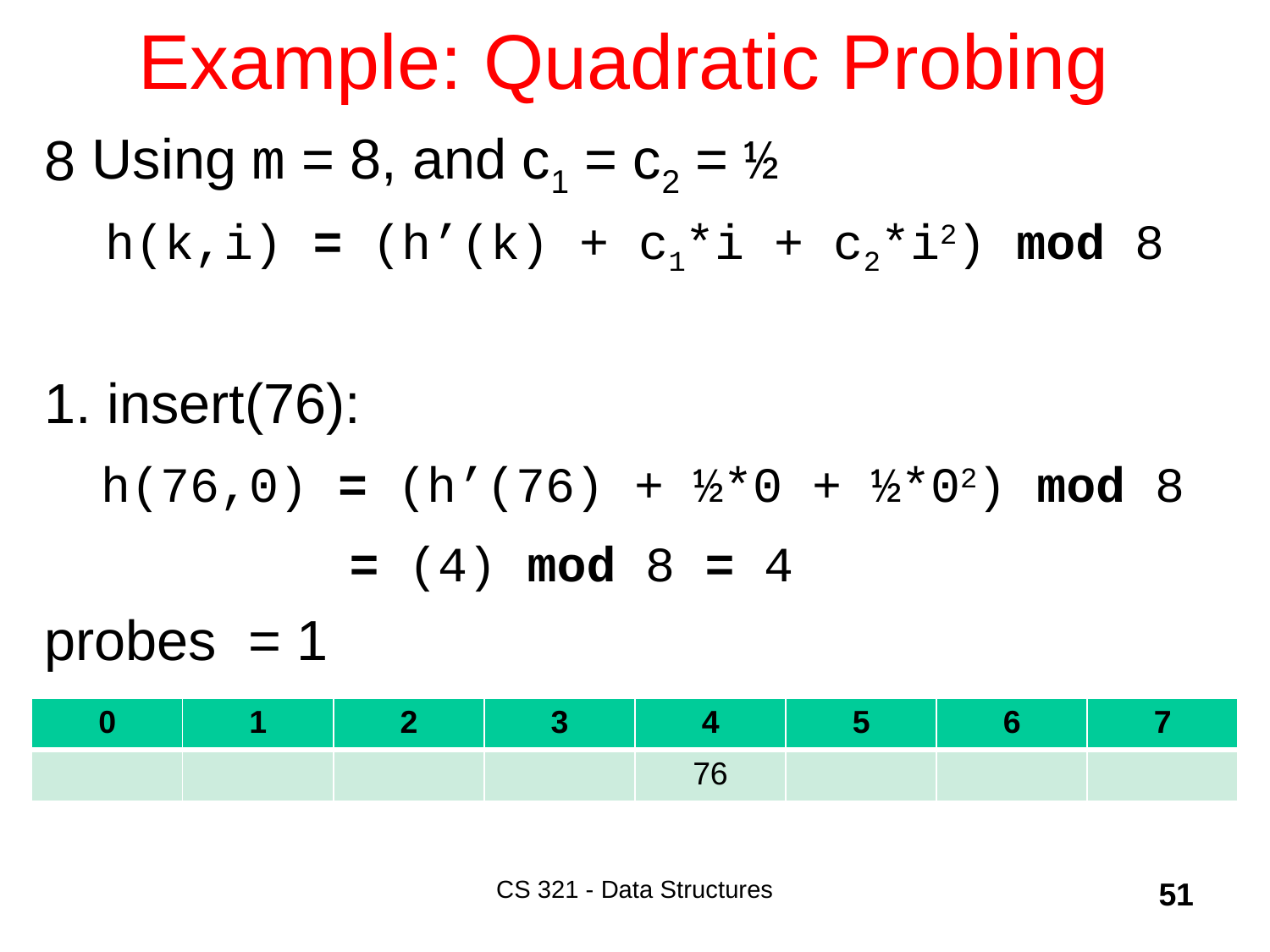

# Example: Quadratic Probing
Using m = 8, and c1 = c2 = ½
h(k,i) = (h’(k) + c1*i + c2*i2) mod 8

1. insert(76):
 h(76,0) = (h’(76) + ½*0 + ½*02) mod 8
         = (4) mod 8 = 4
probes  = 1
| 0 | 1 | 2 | 3 | 4 | 5 | 6 | 7 |
| --- | --- | --- | --- | --- | --- | --- | --- |
|  |  |  |  | 76 |  |  |  |
CS 321 - Data Structures
51